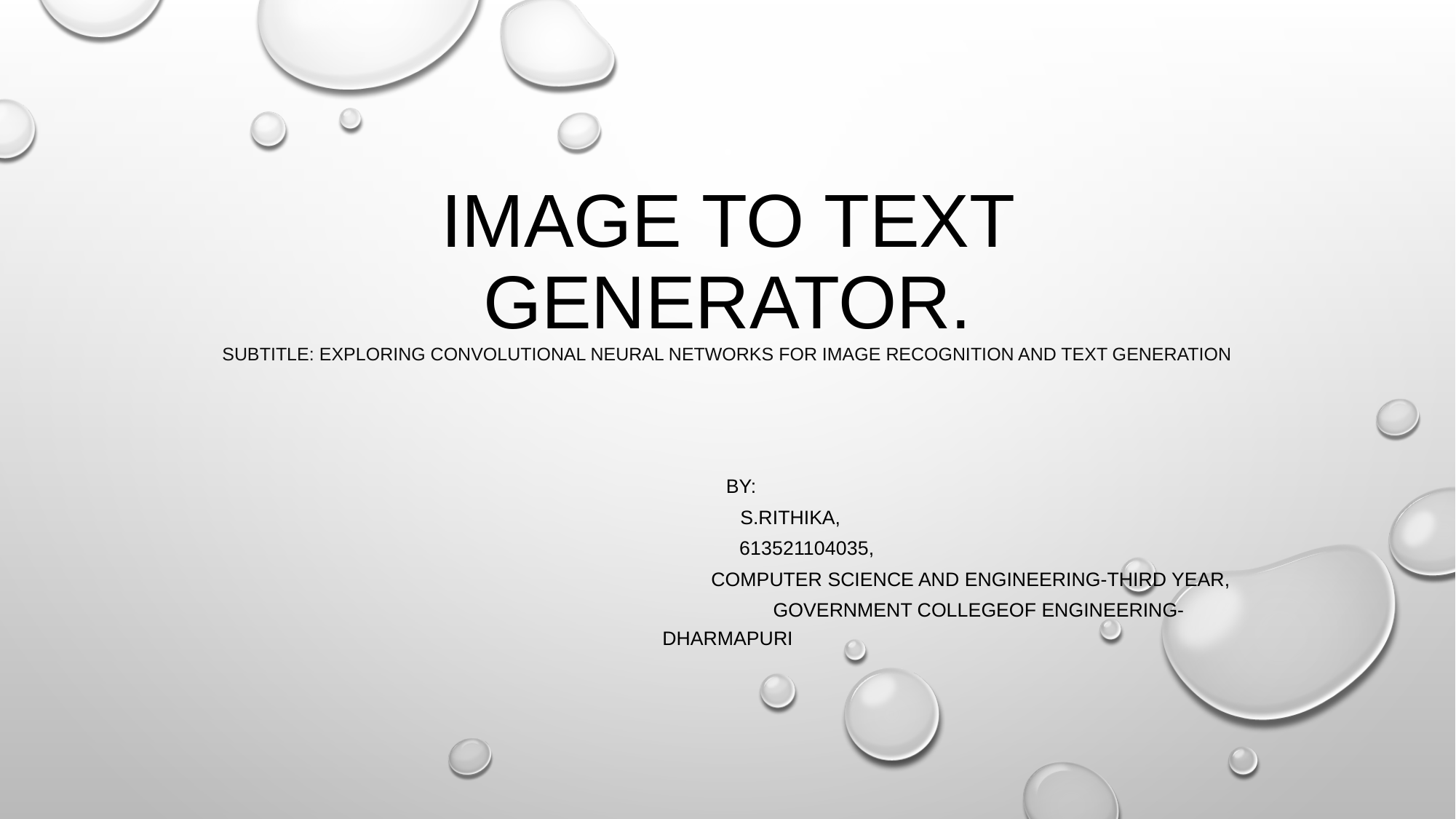

# image to text generator. Subtitle: Exploring Convolutional Neural Networks for Image Recognition and Text Generation
     By:
                       s.Rithika,
                             613521104035,
                                                                                         Computer science and engineering-third year,
                                                                                            Government collegeof engineering-dharmapuri